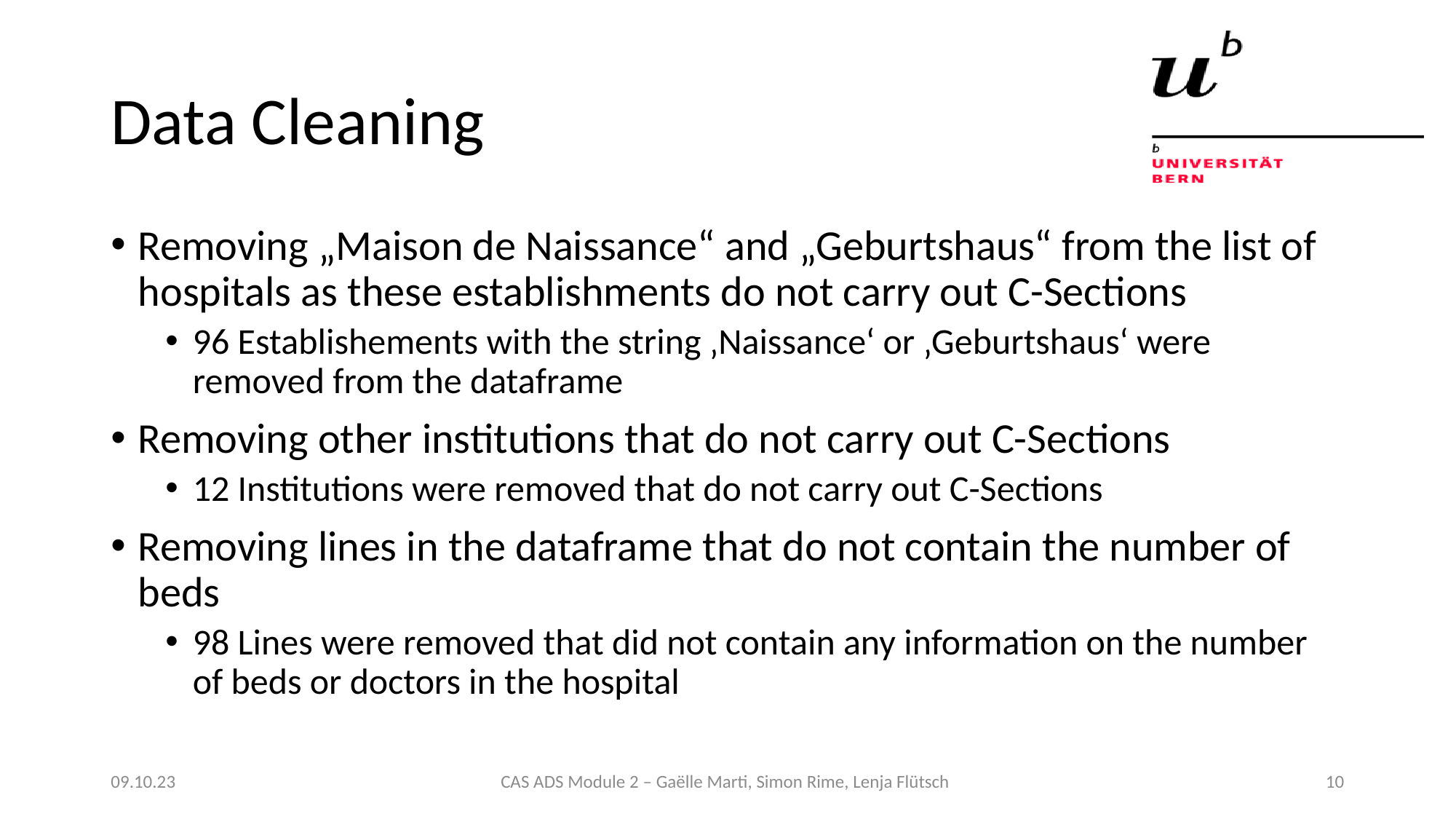

# Data Cleaning
Removing „Maison de Naissance“ and „Geburtshaus“ from the list of hospitals as these establishments do not carry out C-Sections
96 Establishements with the string ‚Naissance‘ or ‚Geburtshaus‘ were removed from the dataframe
Removing other institutions that do not carry out C-Sections
12 Institutions were removed that do not carry out C-Sections
Removing lines in the dataframe that do not contain the number of beds
98 Lines were removed that did not contain any information on the number of beds or doctors in the hospital
09.10.23
CAS ADS Module 2 – Gaëlle Marti, Simon Rime, Lenja Flütsch
10